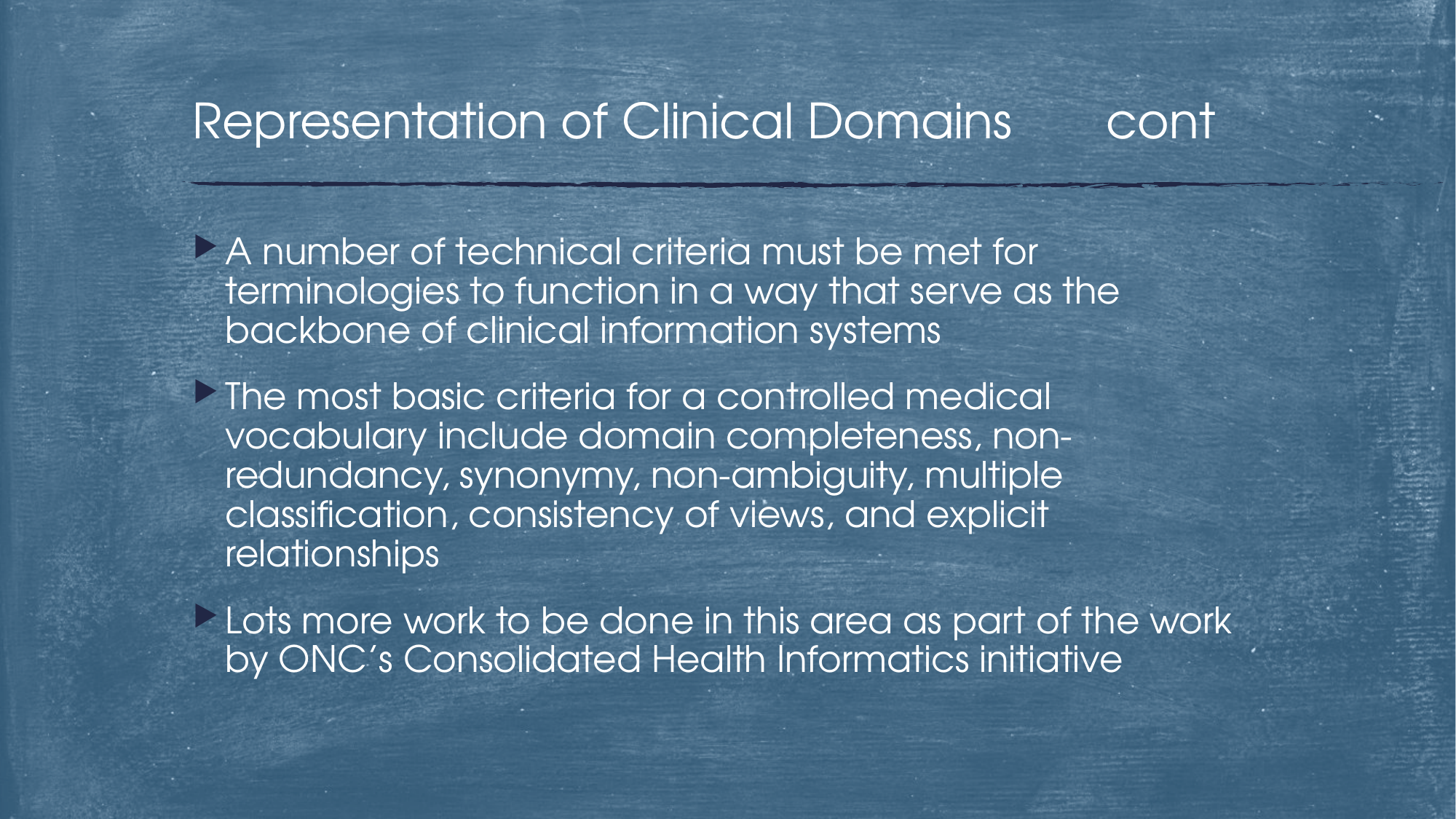

# Representation of Clinical Domains       cont
A number of technical criteria must be met for terminologies to function in a way that serve as the backbone of clinical information systems
The most basic criteria for a controlled medical vocabulary include domain completeness, non-redundancy, synonymy, non-ambiguity, multiple classification, consistency of views, and explicit relationships
Lots more work to be done in this area as part of the work by ONC’s Consolidated Health Informatics initiative